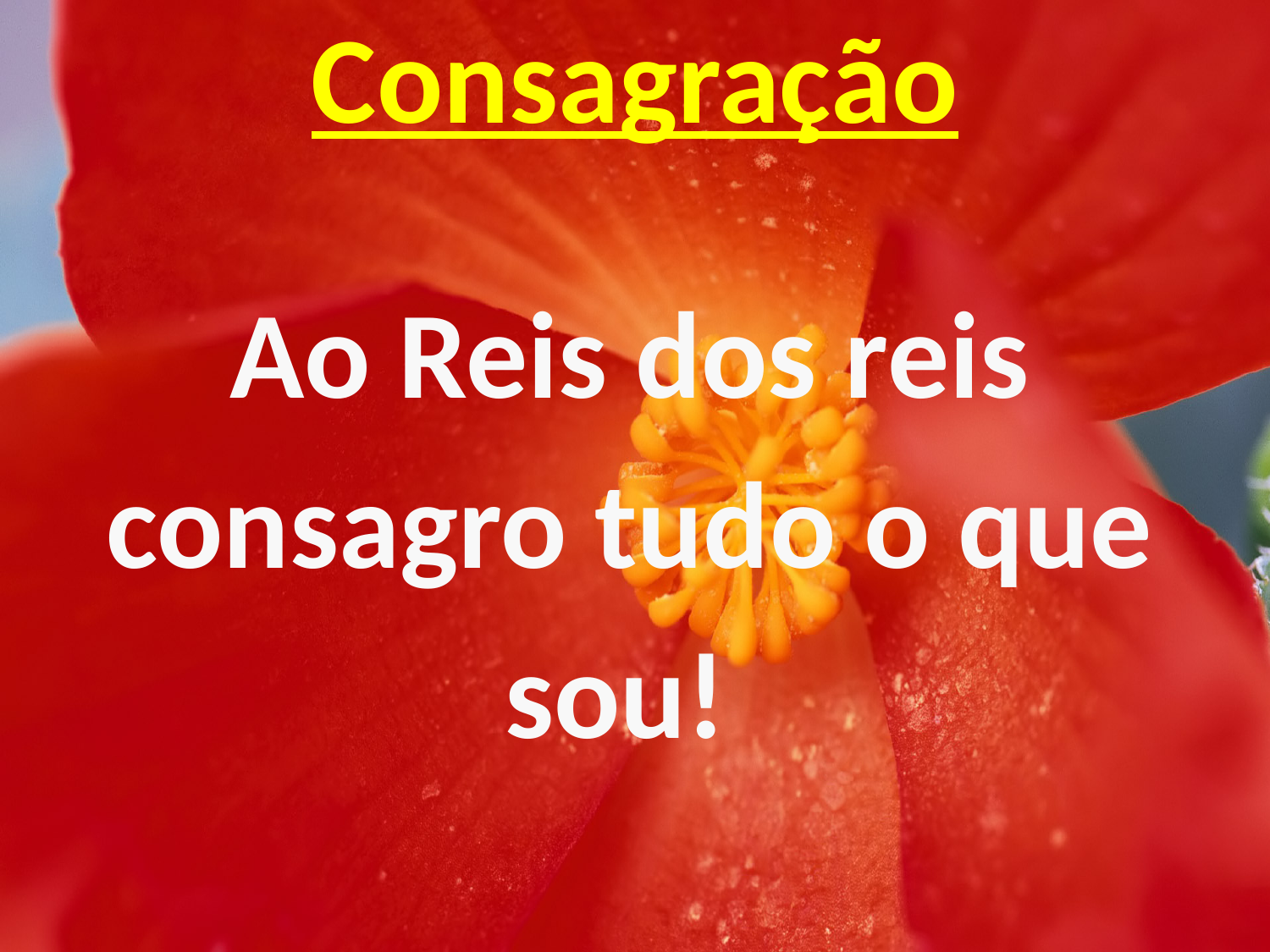

# Consagração
Ao Reis dos reis consagro tudo o que sou!